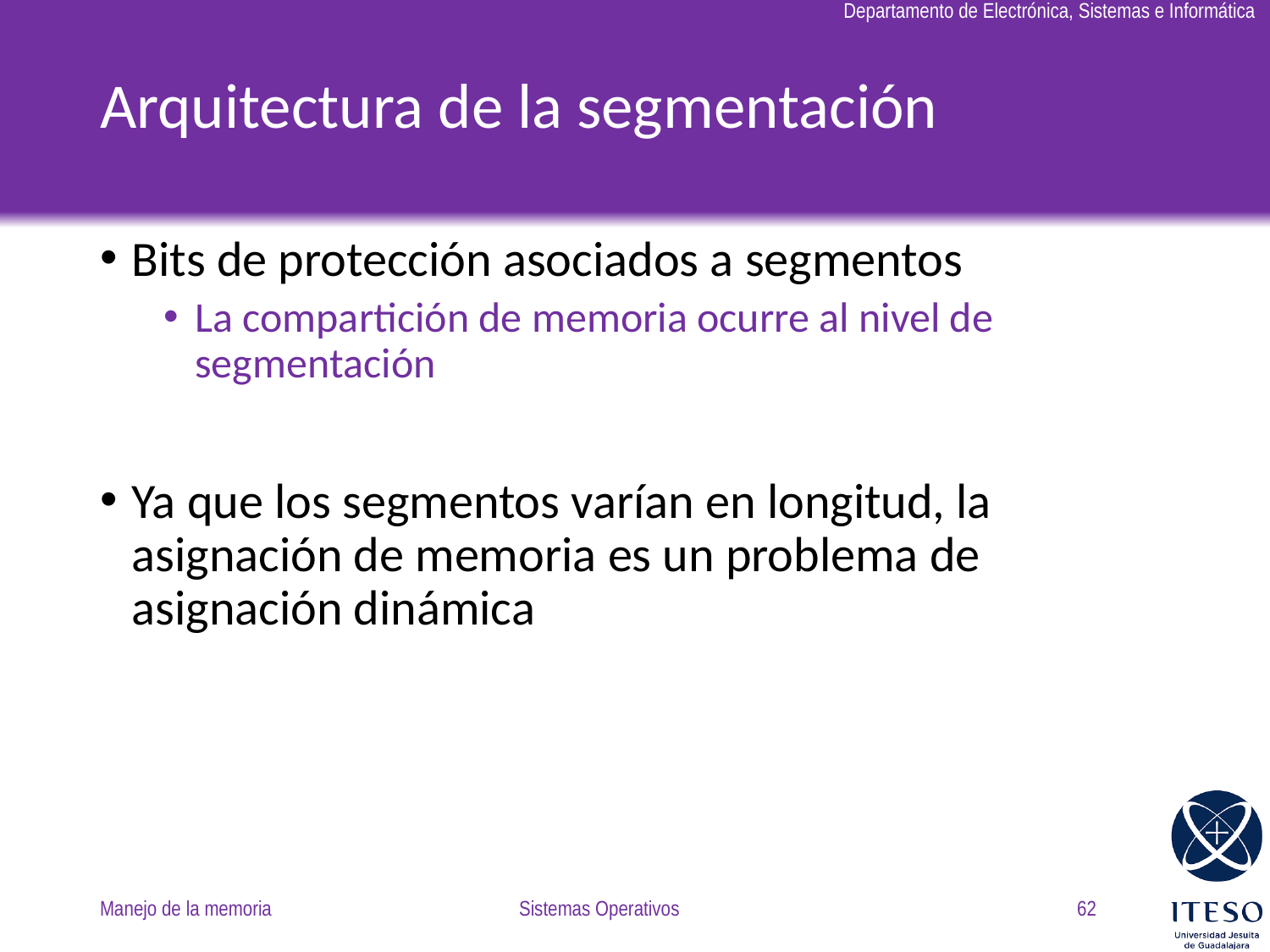

# Arquitectura de la segmentación
Bits de protección asociados a segmentos
La compartición de memoria ocurre al nivel de segmentación

Ya que los segmentos varían en longitud, la asignación de memoria es un problema de asignación dinámica
Manejo de la memoria
Sistemas Operativos
62